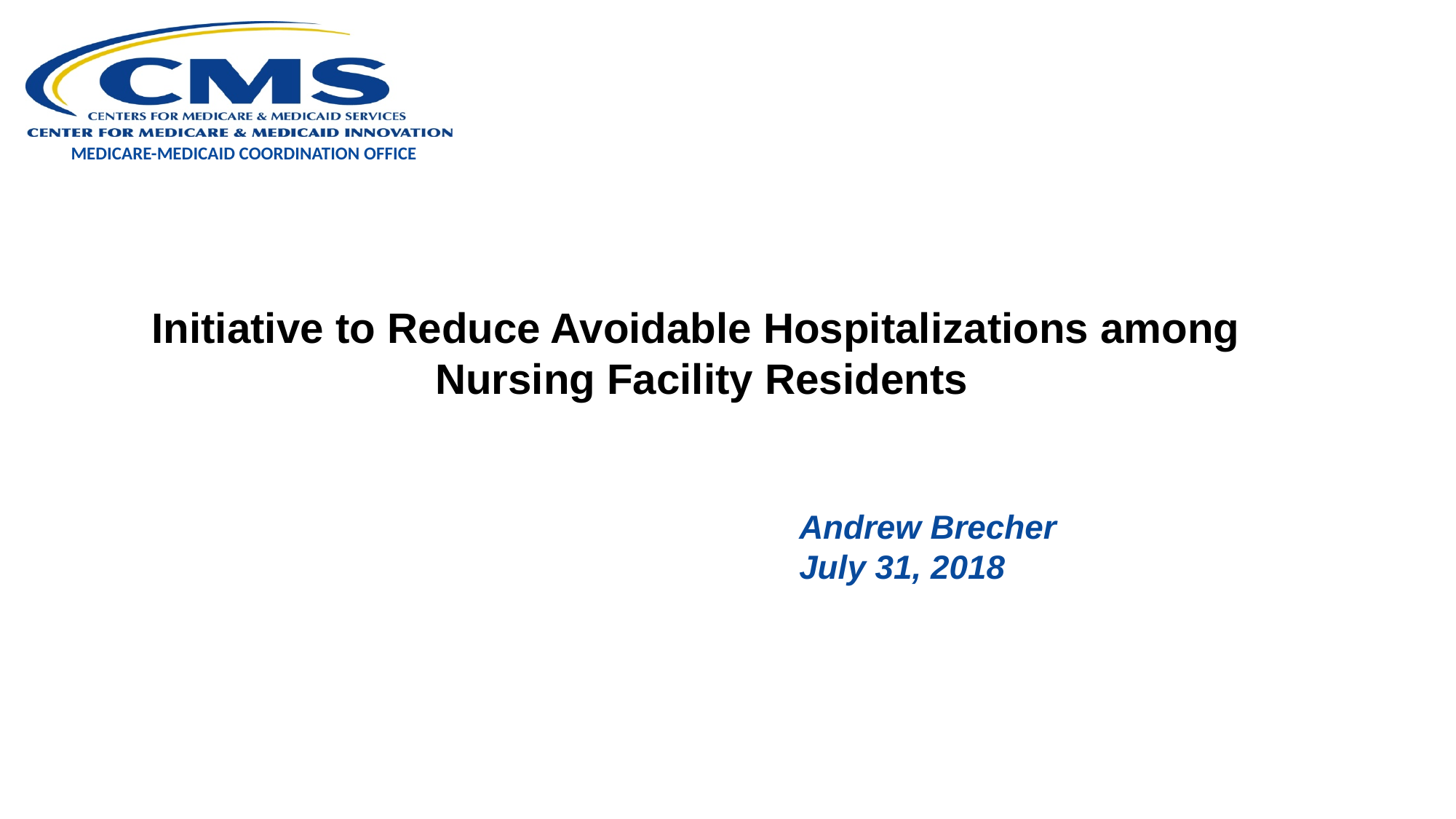

MEDICARE-MEDICAID COORDINATION OFFICE
# Initiative to Reduce Avoidable Hospitalizations among Nursing Facility Residents
Andrew Brecher
July 31, 2018